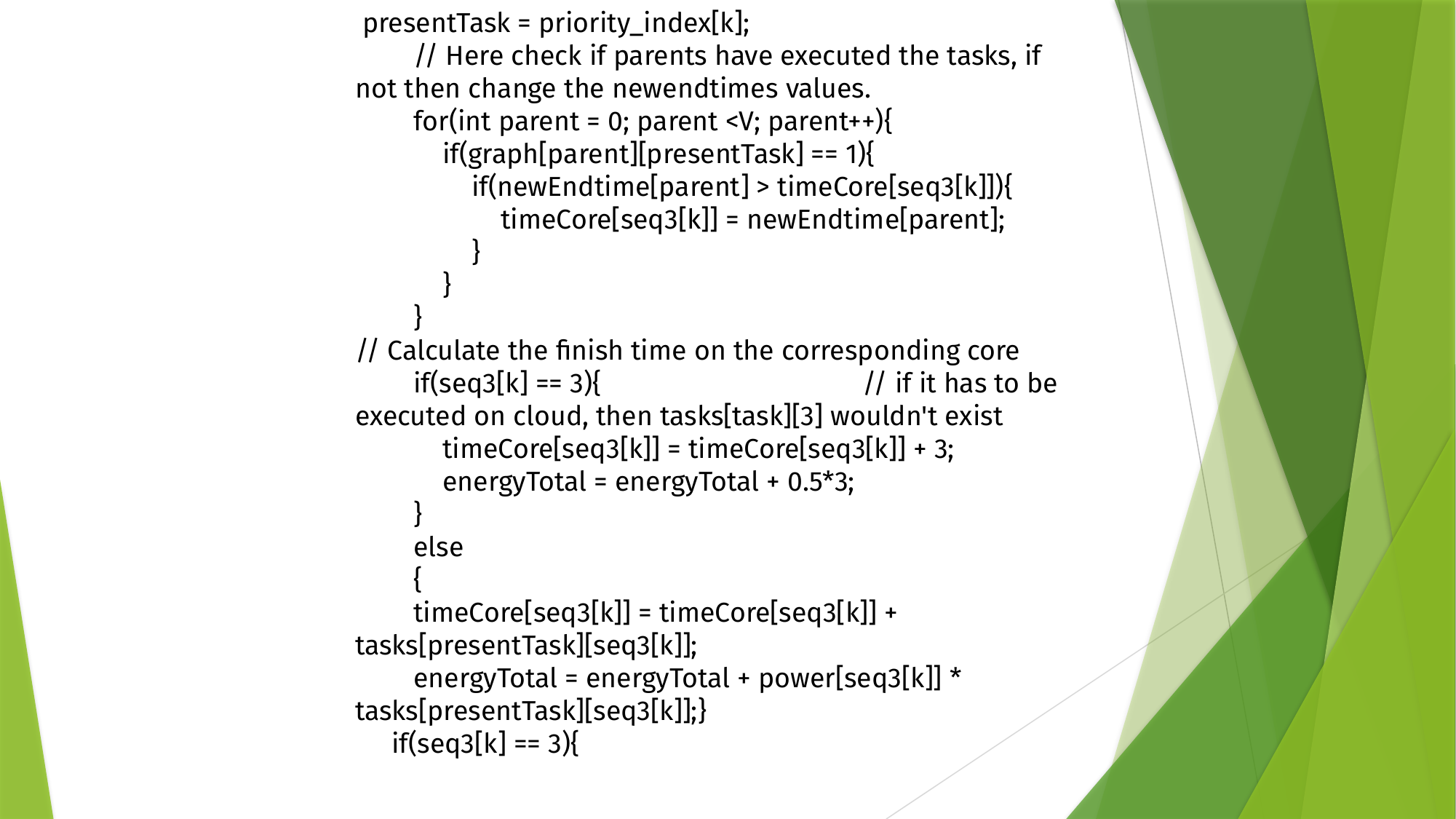

presentTask = priority_index[k];
        // Here check if parents have executed the tasks, if not then change the newendtimes values.
        for(int parent = 0; parent <V; parent++){
            if(graph[parent][presentTask] == 1){
                if(newEndtime[parent] > timeCore[seq3[k]]){
                    timeCore[seq3[k]] = newEndtime[parent];
                }
            }
        }
// Calculate the finish time on the corresponding core
        if(seq3[k] == 3){                                    // if it has to be executed on cloud, then tasks[task][3] wouldn't exist
            timeCore[seq3[k]] = timeCore[seq3[k]] + 3;
            energyTotal = energyTotal + 0.5*3;
        }
        else
        {
        timeCore[seq3[k]] = timeCore[seq3[k]] + tasks[presentTask][seq3[k]];
        energyTotal = energyTotal + power[seq3[k]] * tasks[presentTask][seq3[k]];}
     if(seq3[k] == 3){